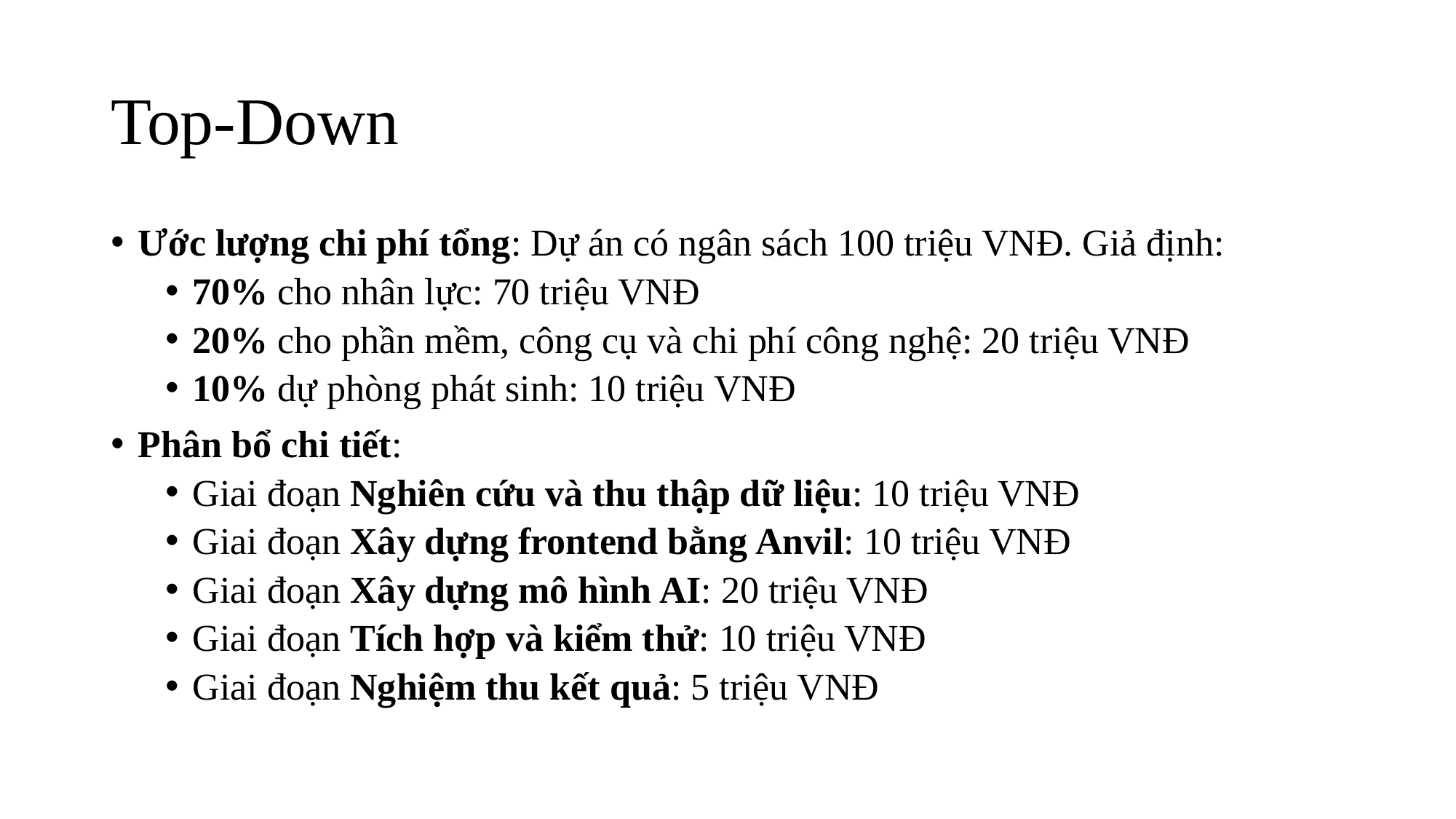

# Top-Down
Ước lượng chi phí tổng: Dự án có ngân sách 100 triệu VNĐ. Giả định:
70% cho nhân lực: 70 triệu VNĐ
20% cho phần mềm, công cụ và chi phí công nghệ: 20 triệu VNĐ
10% dự phòng phát sinh: 10 triệu VNĐ
Phân bổ chi tiết:
Giai đoạn Nghiên cứu và thu thập dữ liệu: 10 triệu VNĐ
Giai đoạn Xây dựng frontend bằng Anvil: 10 triệu VNĐ
Giai đoạn Xây dựng mô hình AI: 20 triệu VNĐ
Giai đoạn Tích hợp và kiểm thử: 10 triệu VNĐ
Giai đoạn Nghiệm thu kết quả: 5 triệu VNĐ